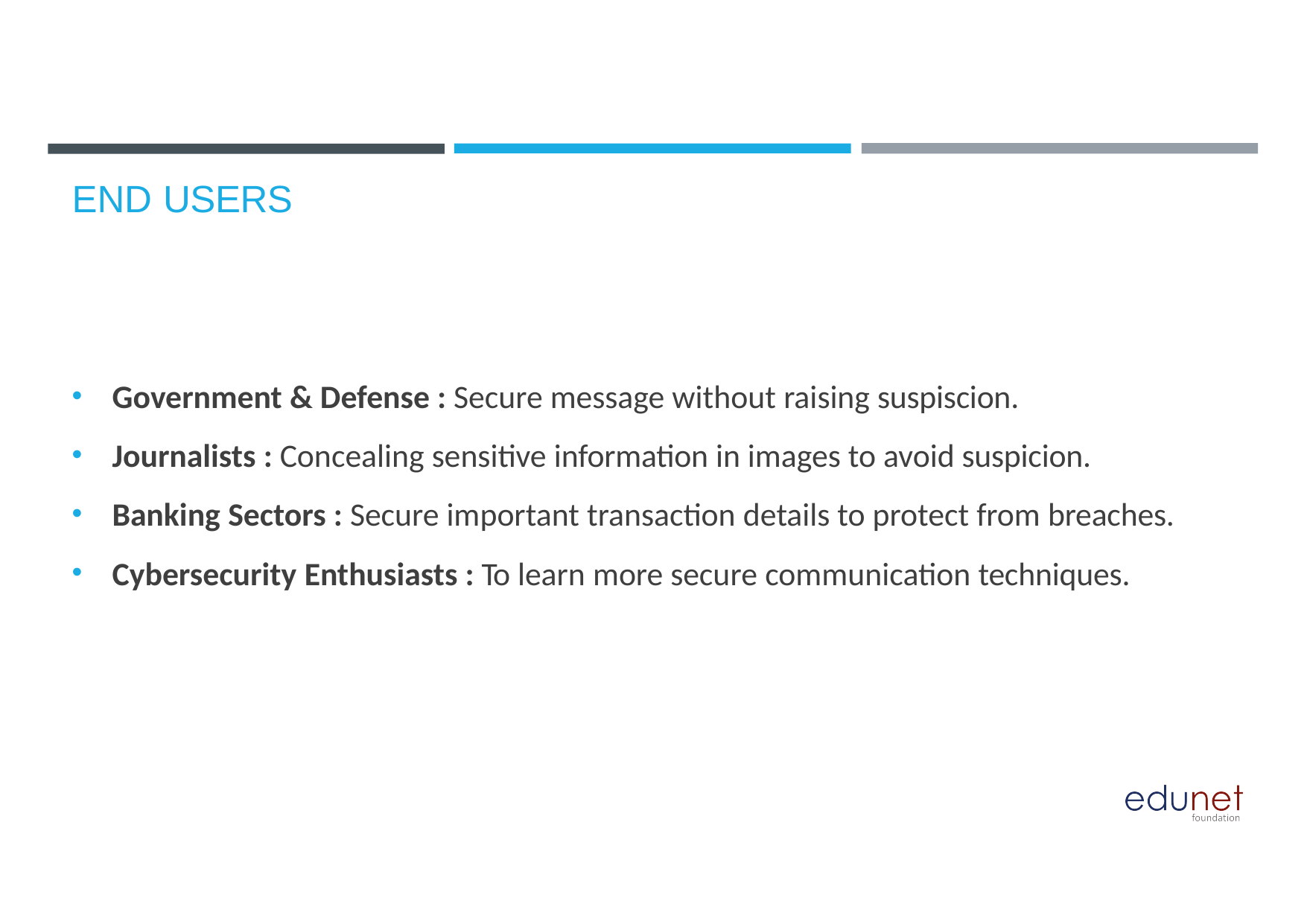

# END USERS
Government & Defense : Secure message without raising suspiscion.
Journalists : Concealing sensitive information in images to avoid suspicion.
Banking Sectors : Secure important transaction details to protect from breaches.
Cybersecurity Enthusiasts : To learn more secure communication techniques.